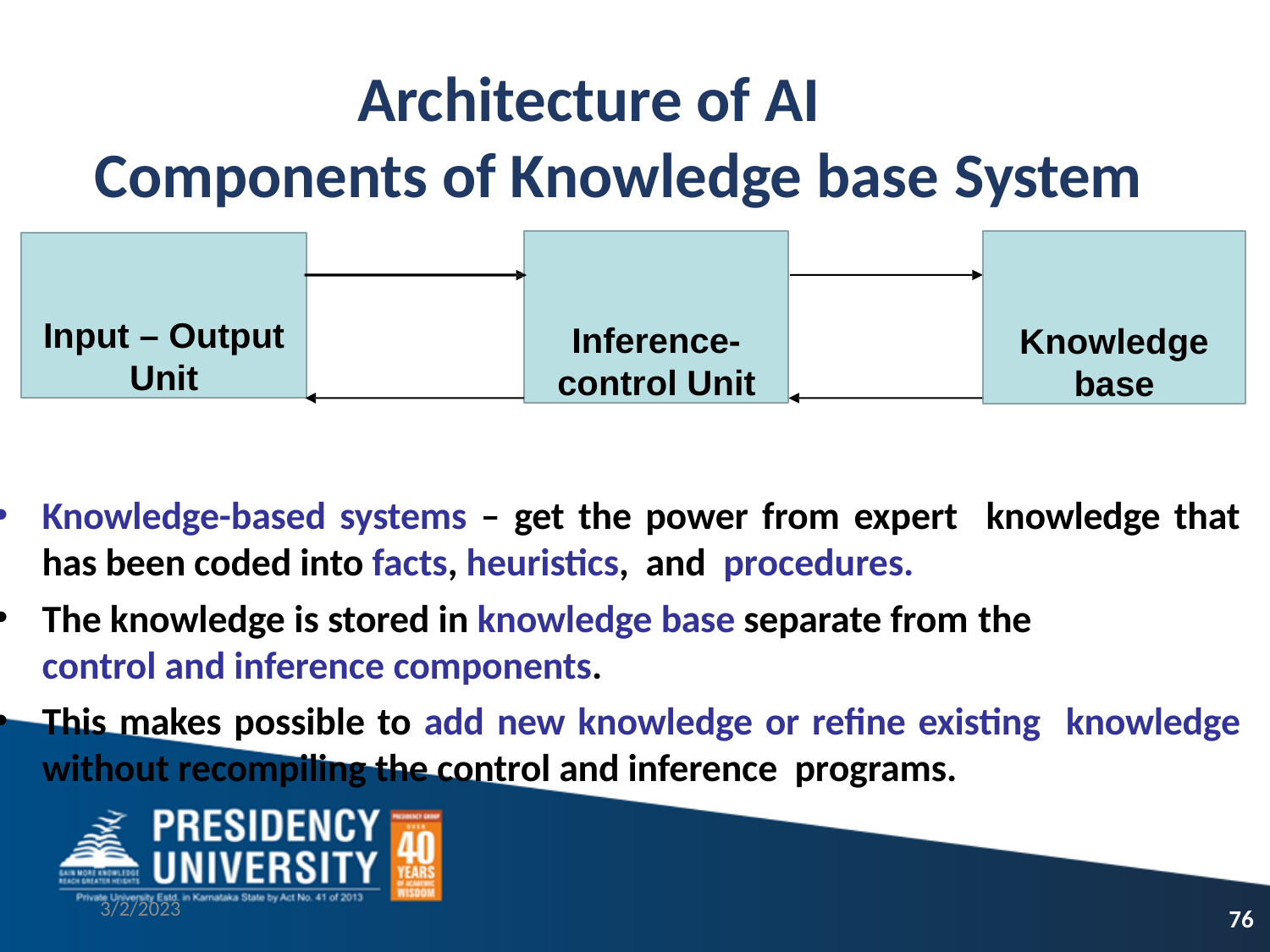

# Architecture of AI Components of Knowledge base System

Inference-  control Unit

Knowledge
base

Input – Output
Unit

Knowledge-based systems – get the power from expert  knowledge that has been coded into facts, heuristics, and  procedures.
The knowledge is stored in knowledge base separate from the
control and inference components.
This makes possible to add new knowledge or refine existing  knowledge without recompiling the control and inference  programs.
3/2/2023
76